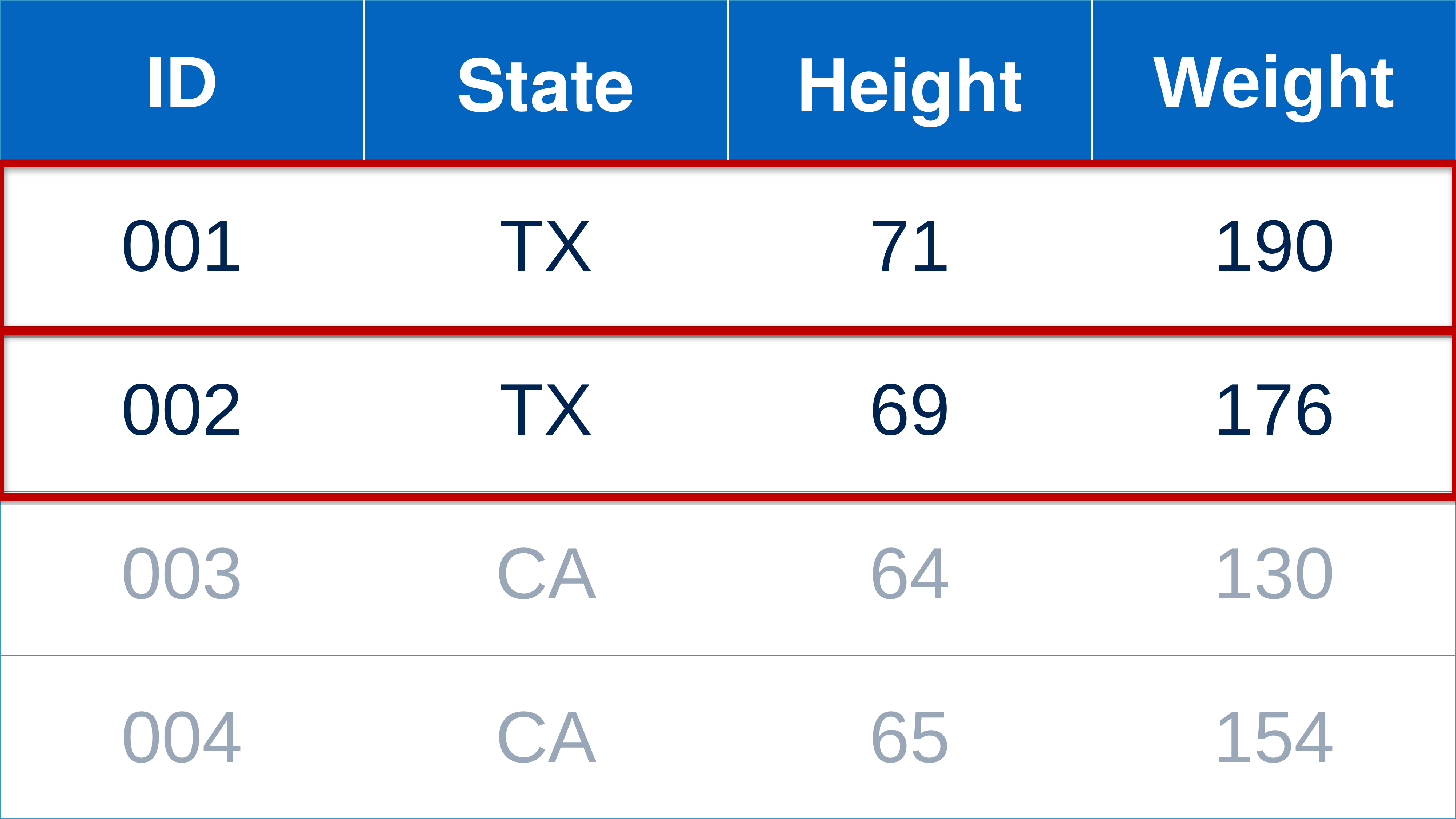

| ID | State | Height | Weight |
| --- | --- | --- | --- |
| 001 | TX | 71 | 190 |
| 002 | TX | 69 | 176 |
| 003 | CA | 64 | 130 |
| 004 | CA | 65 | 154 |